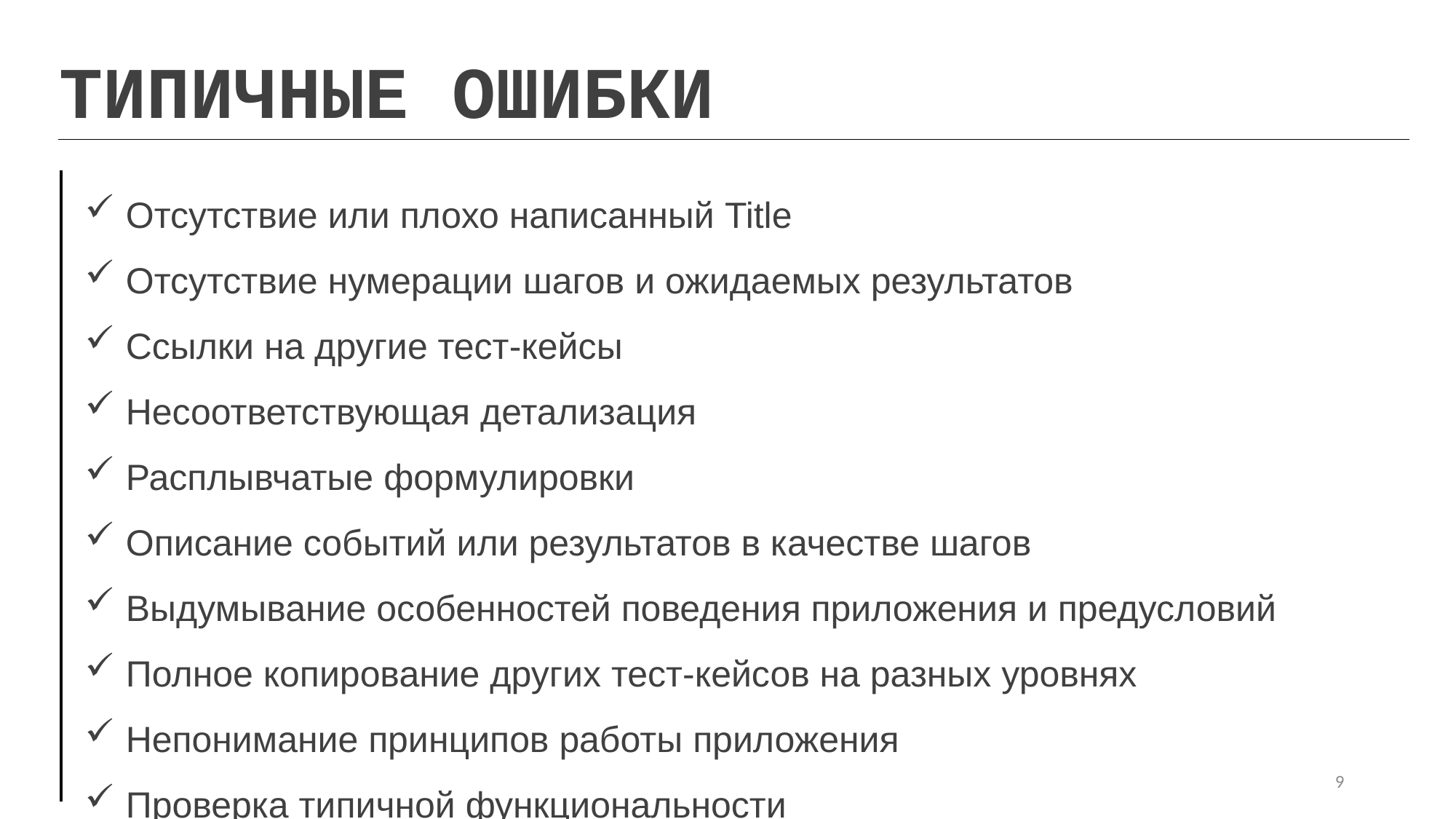

ТИПИЧНЫЕ ОШИБКИ
Отсутствие или плохо написанный Title
Отсутствие нумерации шагов и ожидаемых результатов
Ссылки на другие тест-кейсы
Несоответствующая детализация
Расплывчатые формулировки
Описание событий или результатов в качестве шагов
Выдумывание особенностей поведения приложения и предусловий
Полное копирование других тест-кейсов на разных уровнях
Непонимание принципов работы приложения
Проверка типичной функциональности

9